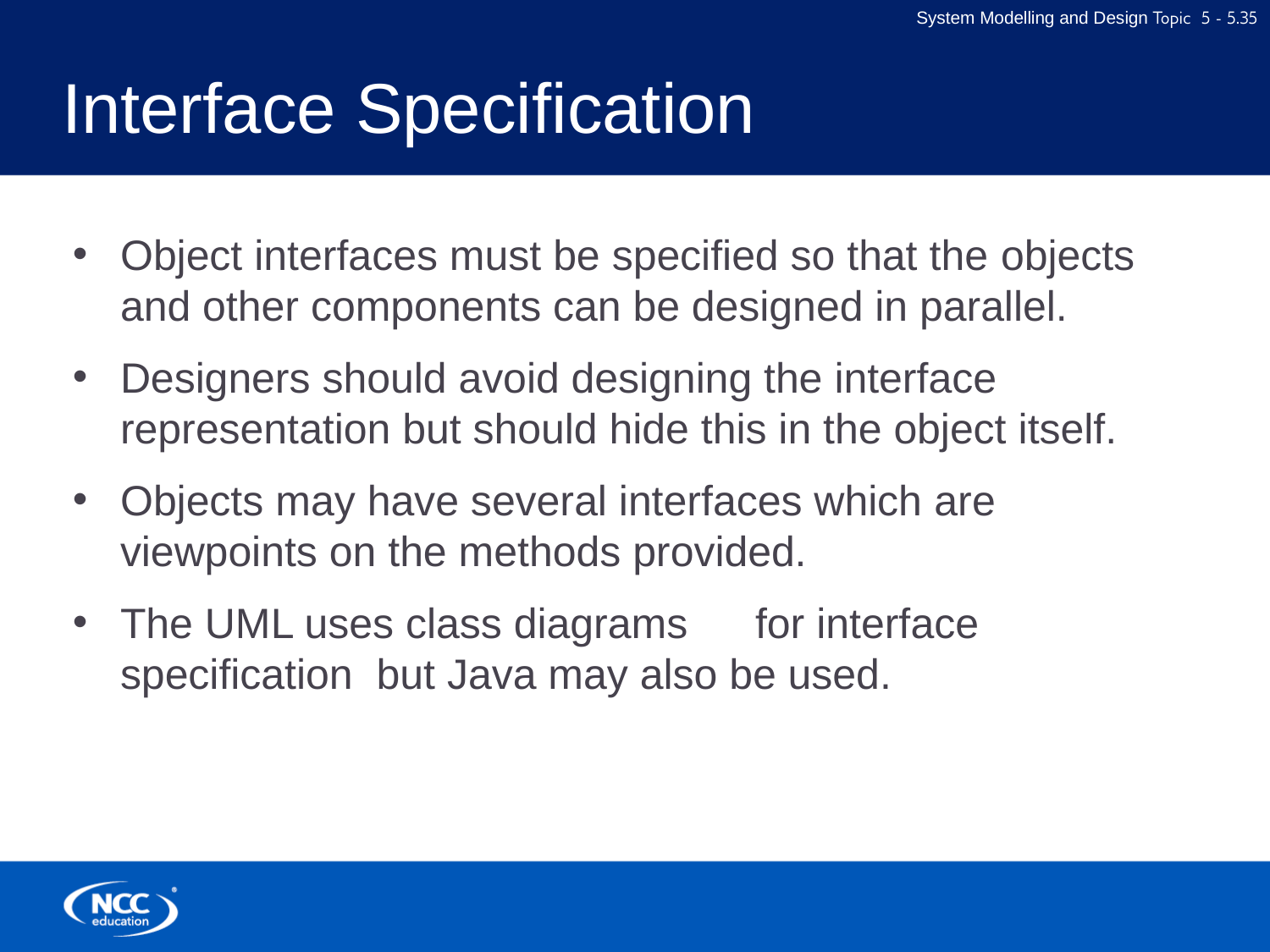

Interface Specification
Object interfaces must be specified so that the objects   and other components can be designed in parallel.
Designers should avoid designing the interface  representation but should hide this in the object itself.
Objects may have several interfaces which are  viewpoints on the methods provided.
The UML uses class diagrams	for interface specification  but Java may also be used.